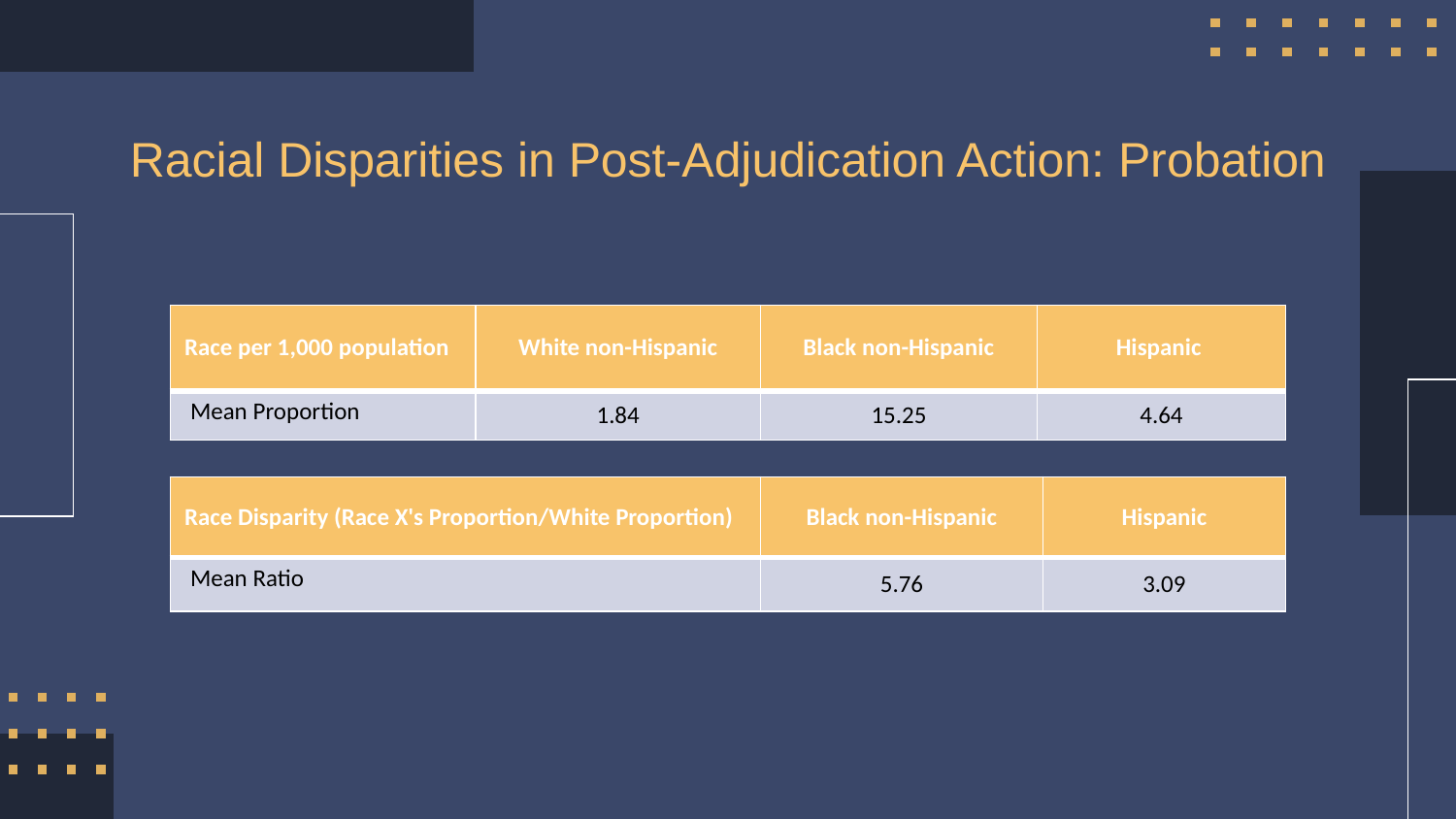

# Racial Disparities in Post-Adjudication Action: Probation
| Race per 1,000 population | White non-Hispanic | Black non-Hispanic | Hispanic |
| --- | --- | --- | --- |
| Mean Proportion | 1.84 | 15.25 | 4.64 |
| Race Disparity (Race X's Proportion/White Proportion) | Black non-Hispanic | Hispanic |
| --- | --- | --- |
| Mean Ratio | 5.76 | 3.09 |